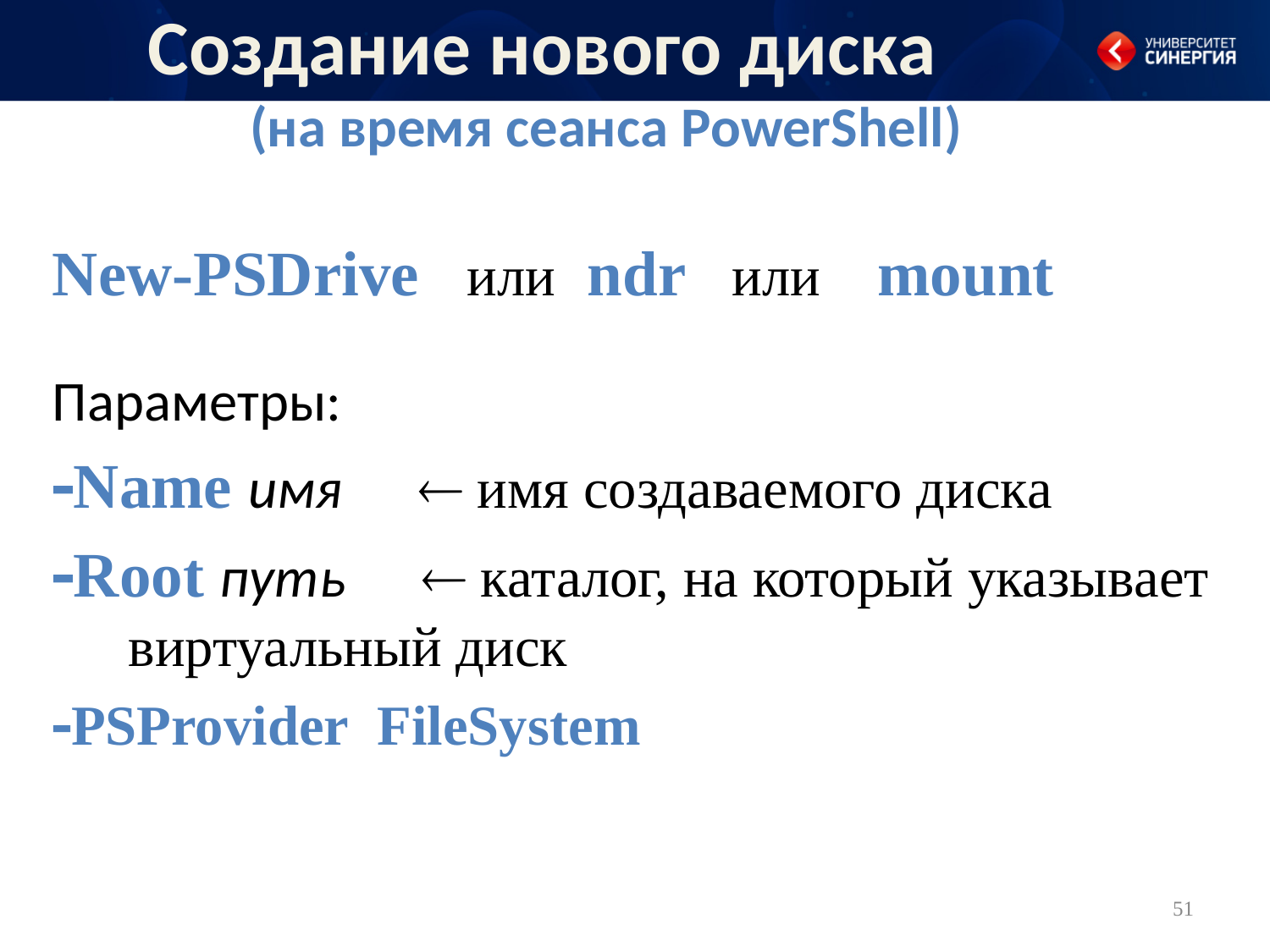

# Создание нового диска (на время сеанса PowerShell)
New-PSDrive   или  ndr   или    mount

Параметры:
−Name имя      ← имя создаваемого диска
−Root путь      ← каталог, на который указывает   виртуальный диск
−PSProvider  FileSystem

51